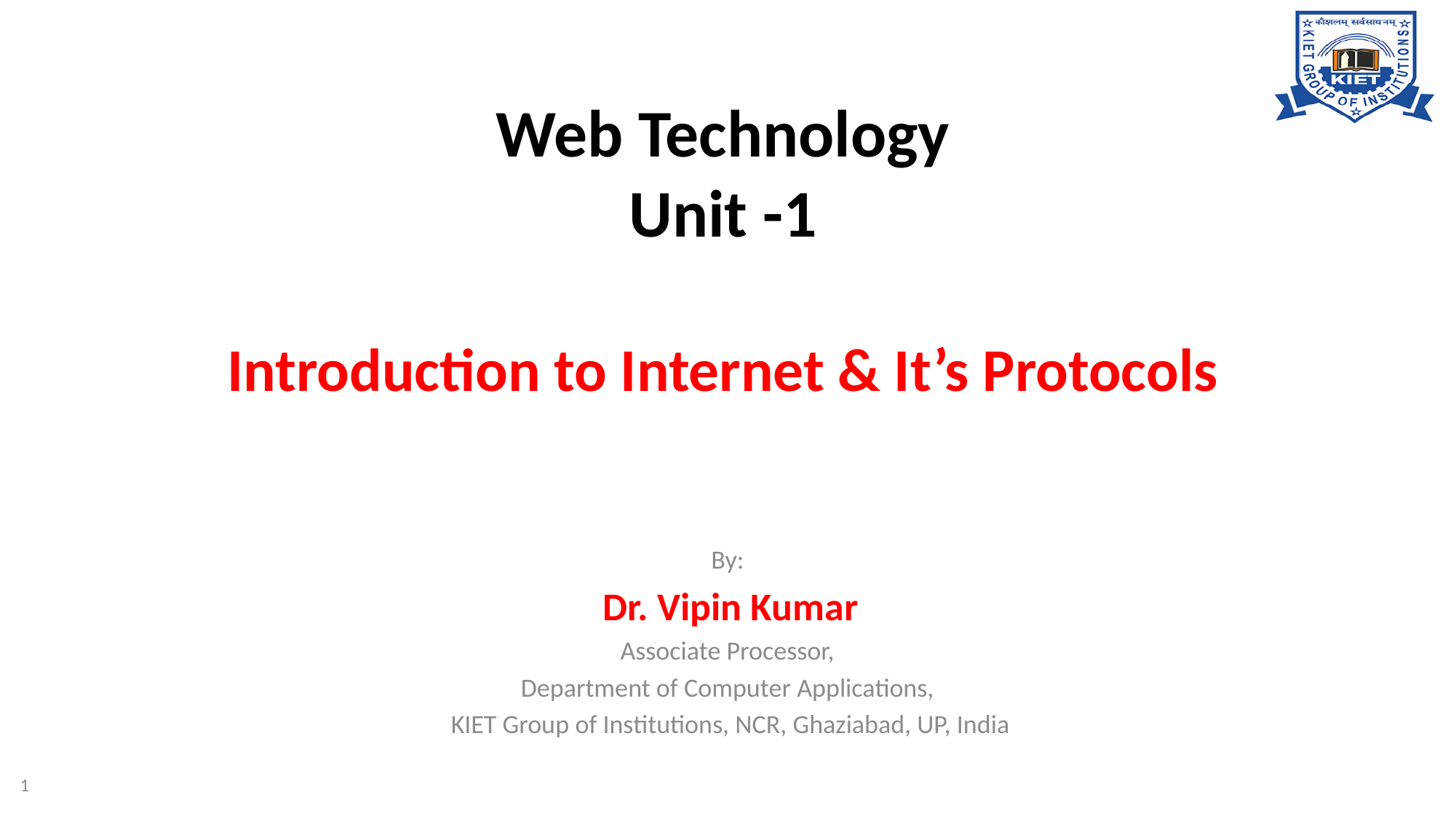

# Web Technology Unit -1 Introduction to Internet & It’s Protocols
By:
Dr. Vipin Kumar
Associate Processor,
Department of Computer Applications,
KIET Group of Institutions, NCR, Ghaziabad, UP, India
1